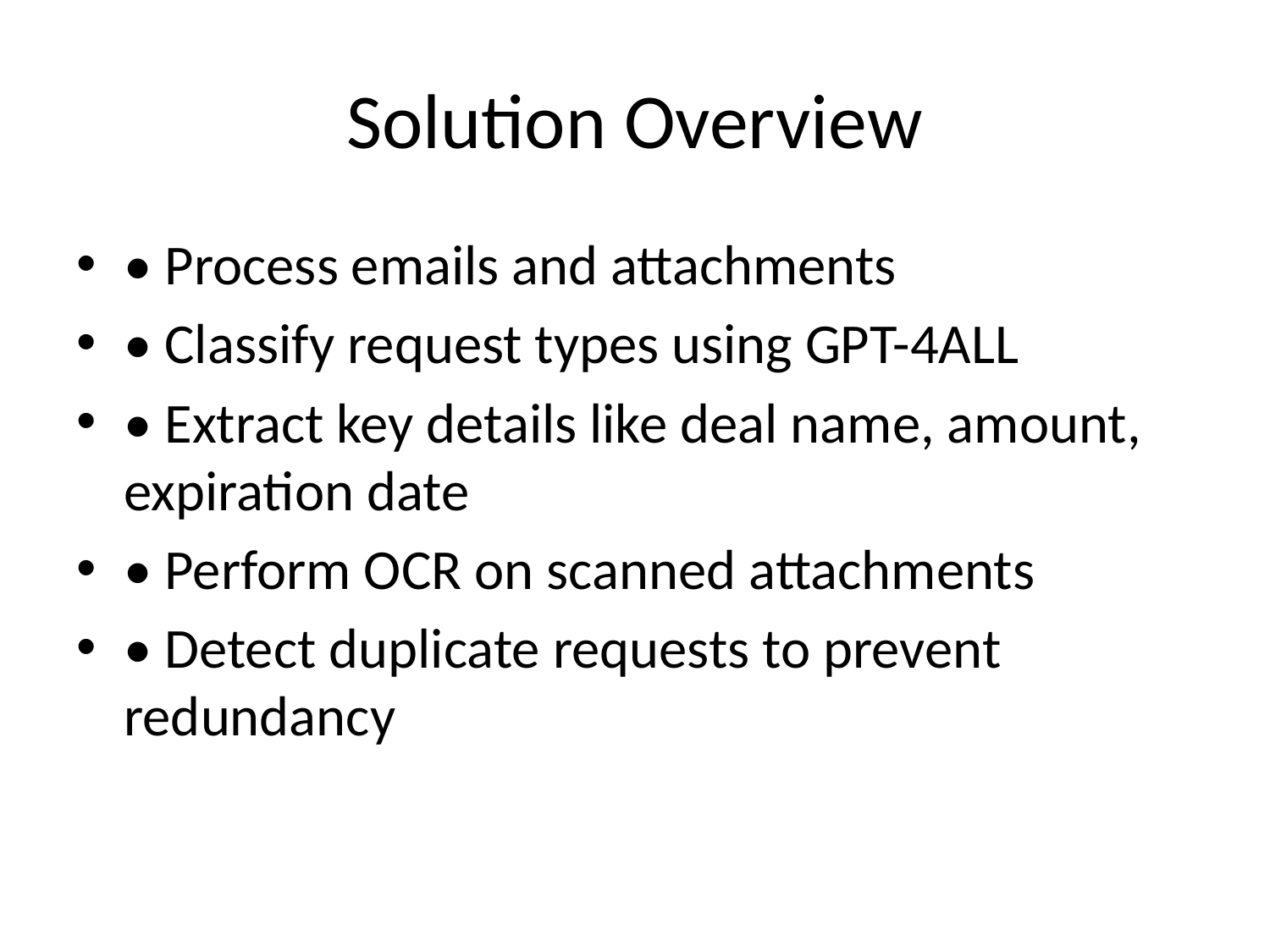

# Solution Overview
• Process emails and attachments
• Classify request types using GPT-4ALL
• Extract key details like deal name, amount, expiration date
• Perform OCR on scanned attachments
• Detect duplicate requests to prevent redundancy